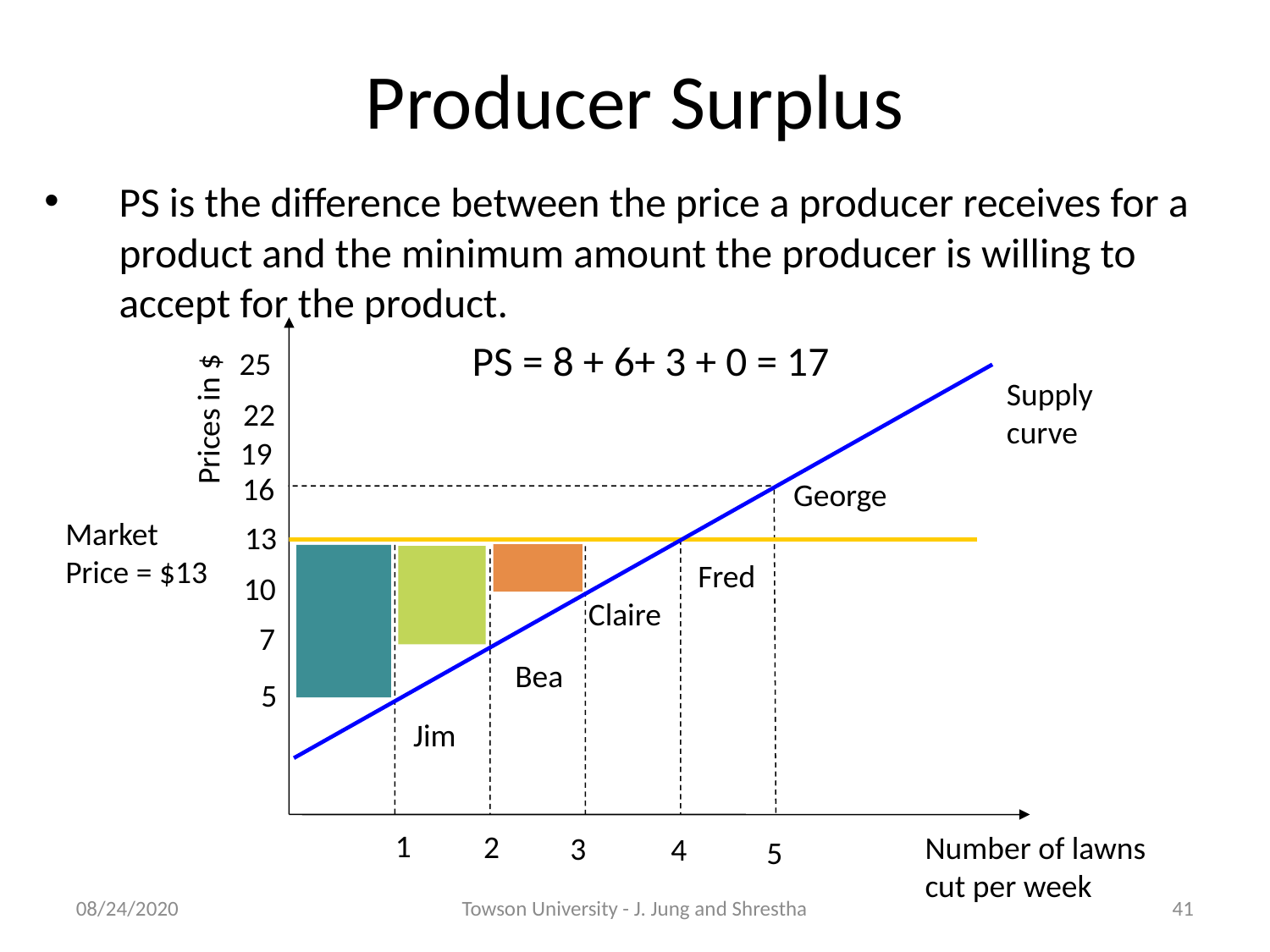

Producer Surplus
PS is the difference between the price a producer receives for a product and the minimum amount the producer is willing to accept for the product.
PS = 8 + 6+ 3 + 0 = 17

25
Prices in $

Supply curve
22
19
16
George

Market Price = $13
13

Fred
10
Claire
7
Bea
5
Jim

1
2
Number of lawns cut per week
3
4
5
08/24/2020
Towson University - J. Jung and Shrestha
41